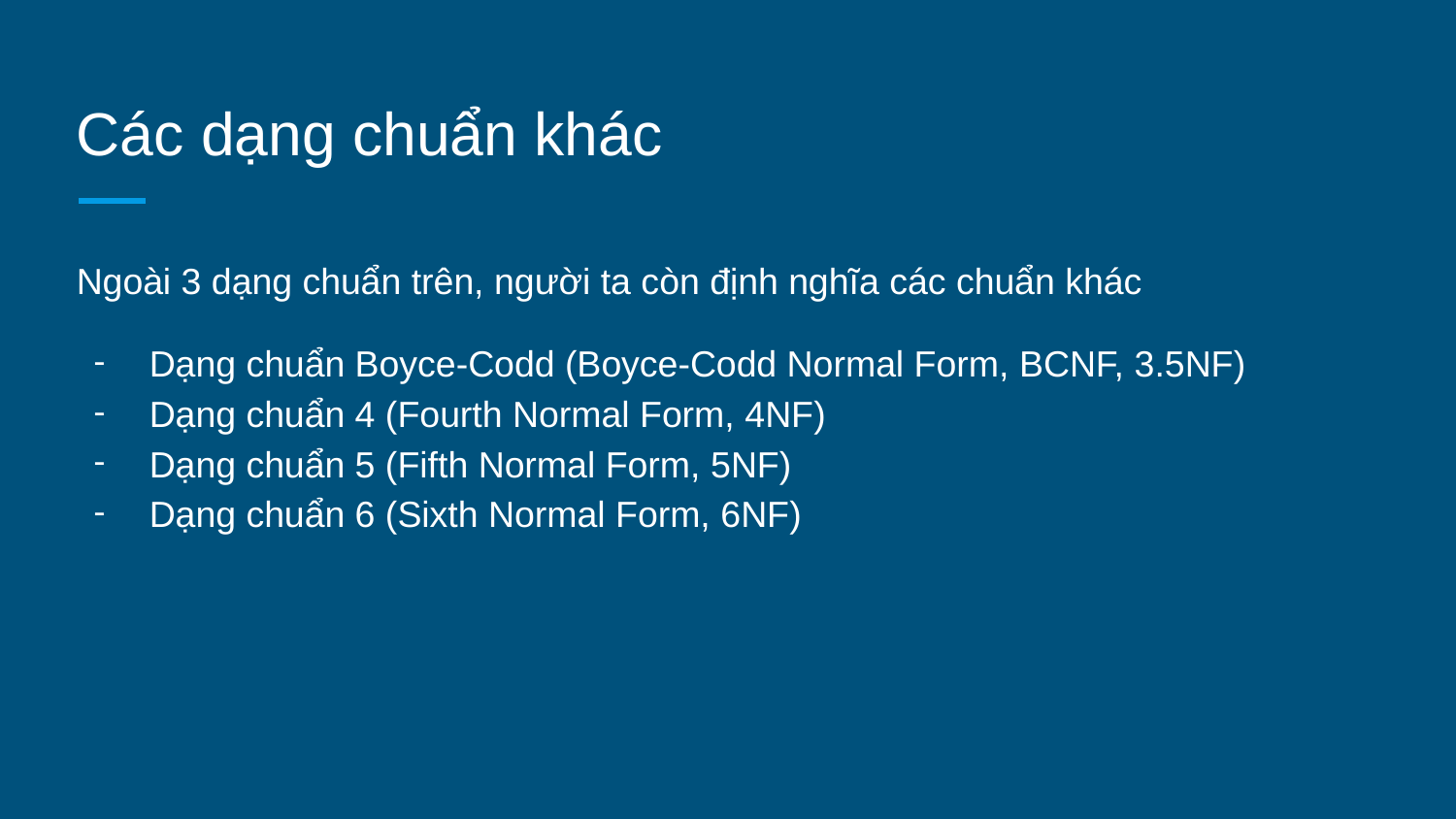

# Các dạng chuẩn khác
Ngoài 3 dạng chuẩn trên, người ta còn định nghĩa các chuẩn khác
Dạng chuẩn Boyce-Codd (Boyce-Codd Normal Form, BCNF, 3.5NF)
Dạng chuẩn 4 (Fourth Normal Form, 4NF)
Dạng chuẩn 5 (Fifth Normal Form, 5NF)
Dạng chuẩn 6 (Sixth Normal Form, 6NF)